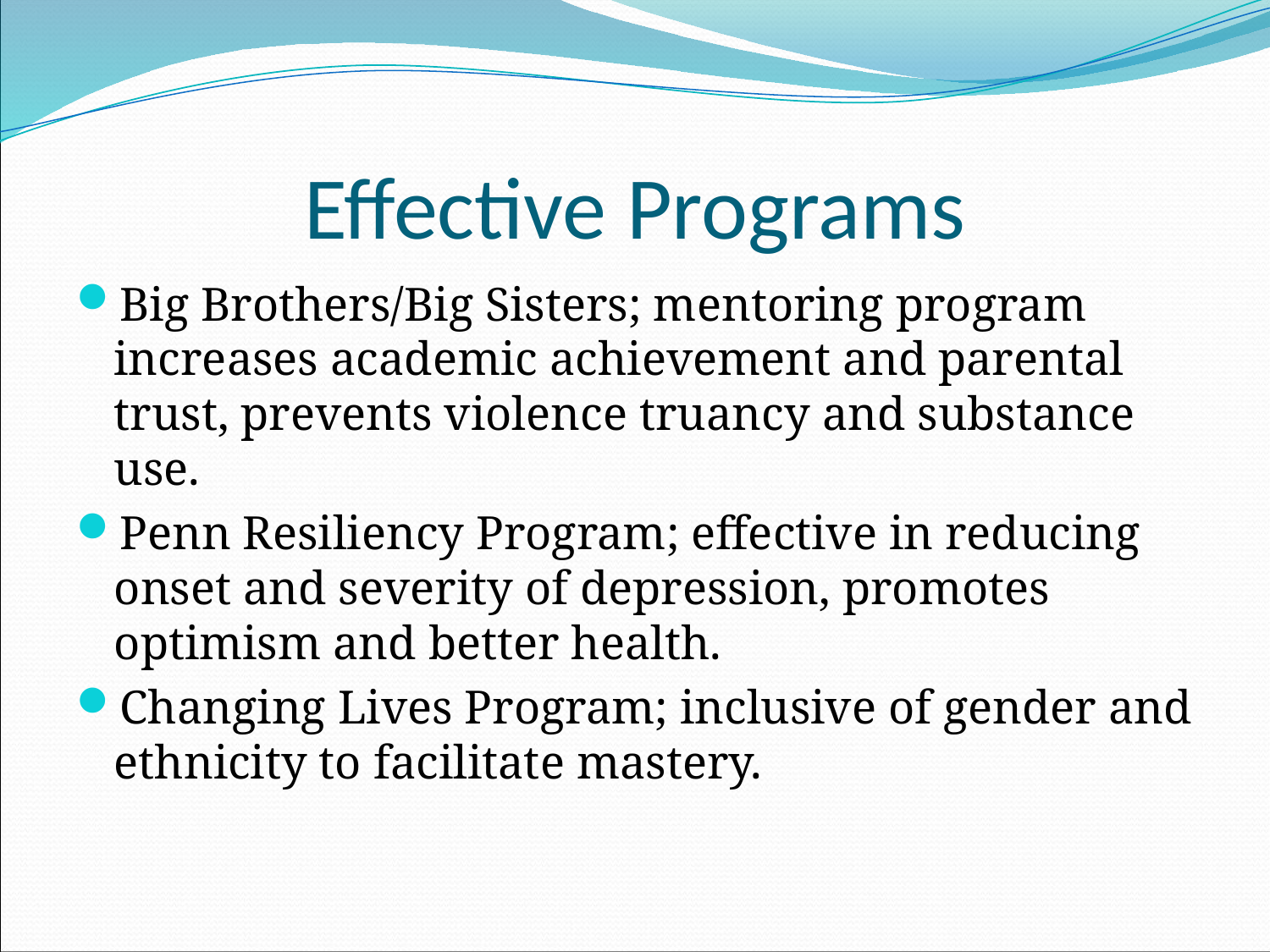

# Effective Programs
Big Brothers/Big Sisters; mentoring program increases academic achievement and parental trust, prevents violence truancy and substance use.
Penn Resiliency Program; effective in reducing onset and severity of depression, promotes optimism and better health.
Changing Lives Program; inclusive of gender and ethnicity to facilitate mastery.